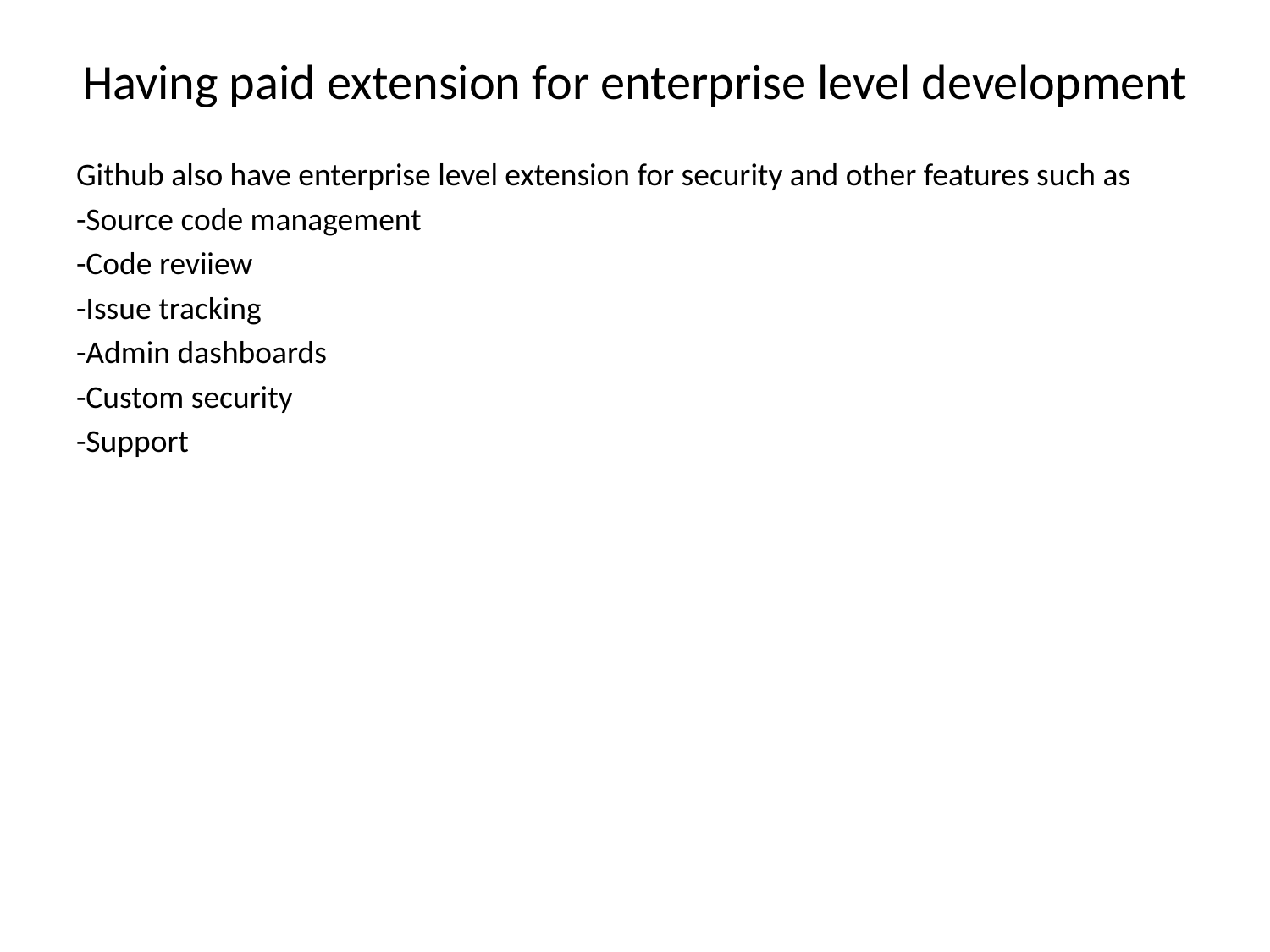

# Having paid extension for enterprise level development
Github also have enterprise level extension for security and other features such as
-Source code management
-Code reviiew
-Issue tracking
-Admin dashboards
-Custom security
-Support